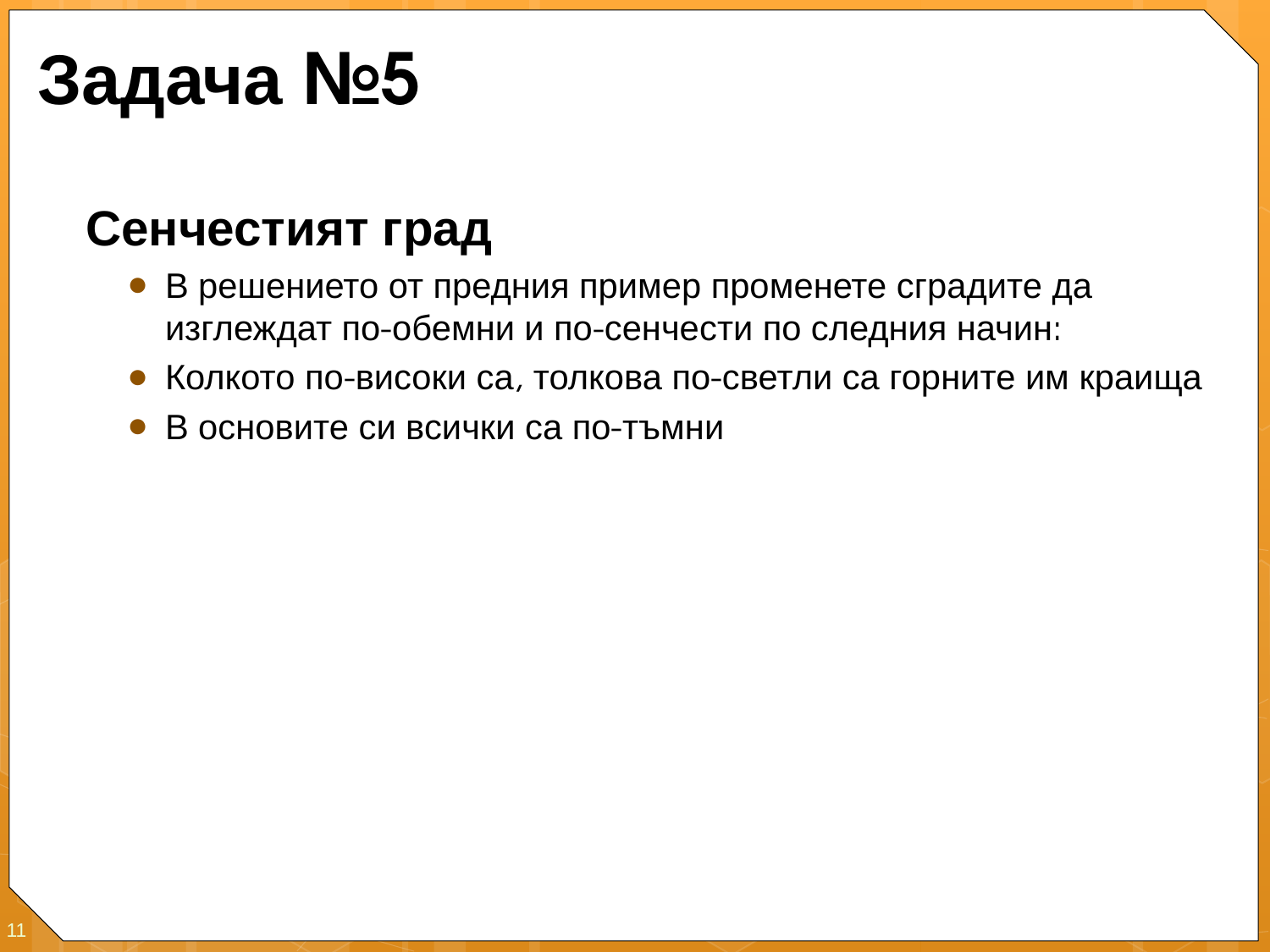

# Задача №5
Сенчестият град
В решението от предния пример променете сградите да изглеждат по-обемни и по-сенчести по следния начин:
Колкото по-високи са, толкова по-светли са горните им краища
В основите си всички са по-тъмни